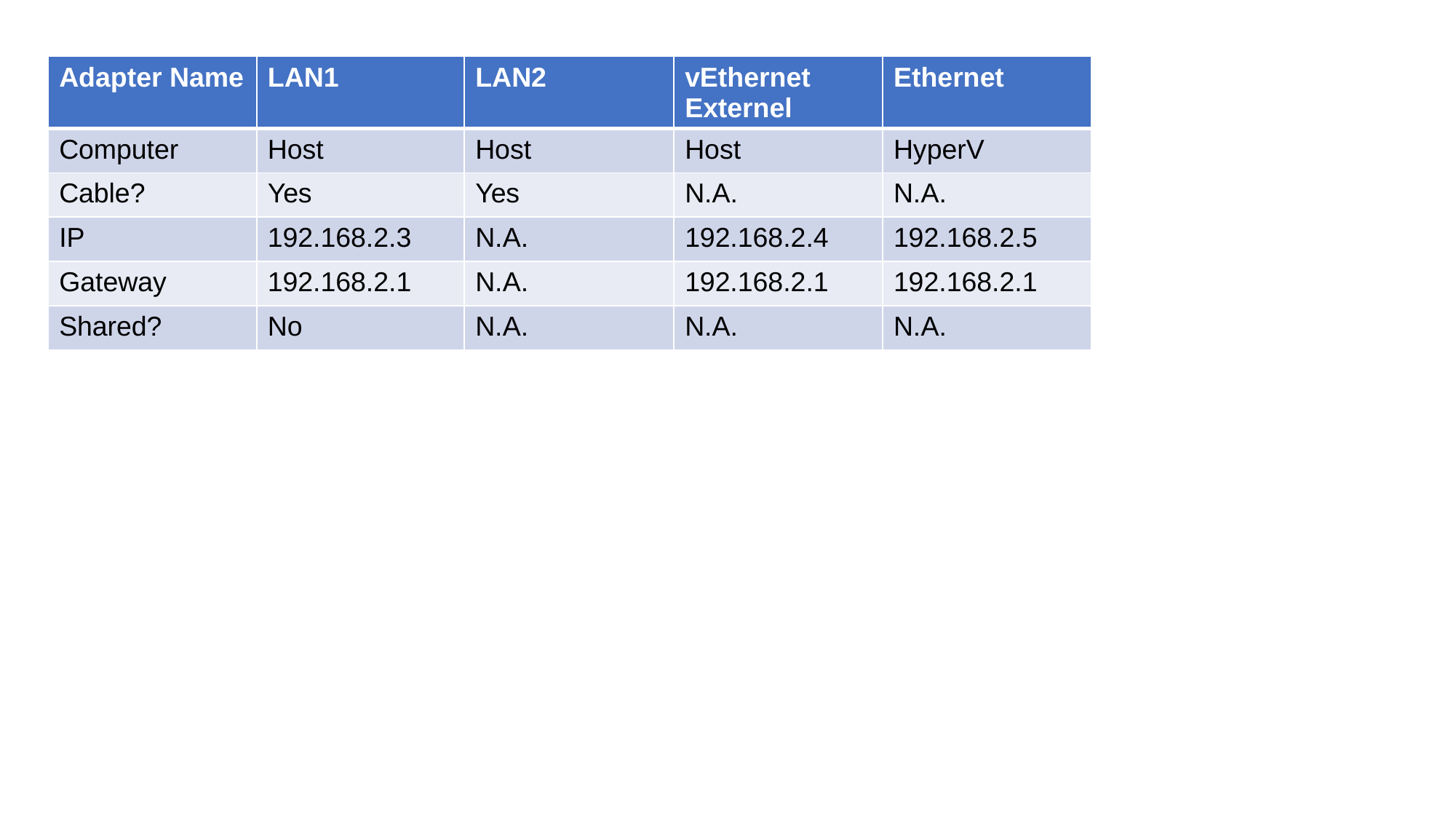

| Adapter Name | LAN1 | LAN2 | vEthernet Externel | Ethernet |
| --- | --- | --- | --- | --- |
| Computer | Host | Host | Host | HyperV |
| Cable? | Yes | Yes | N.A. | N.A. |
| IP | 192.168.2.3 | N.A. | 192.168.2.4 | 192.168.2.5 |
| Gateway | 192.168.2.1 | N.A. | 192.168.2.1 | 192.168.2.1 |
| Shared? | No | N.A. | N.A. | N.A. |